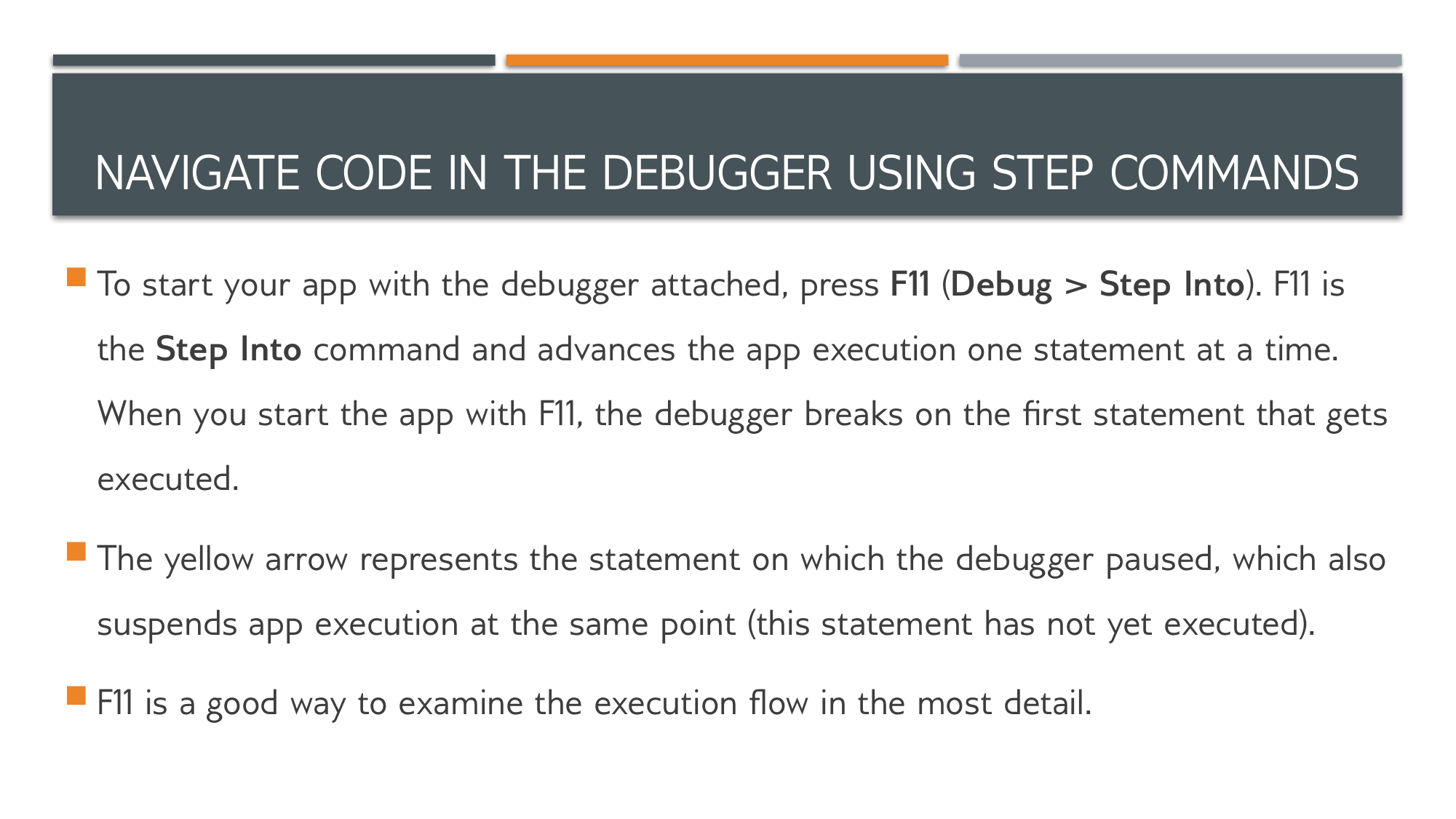

# Navigate code in the debugger using step commands
To start your app with the debugger attached, press F11 (Debug > Step Into). F11 is the Step Into command and advances the app execution one statement at a time. When you start the app with F11, the debugger breaks on the first statement that gets executed.
The yellow arrow represents the statement on which the debugger paused, which also suspends app execution at the same point (this statement has not yet executed).
F11 is a good way to examine the execution flow in the most detail.